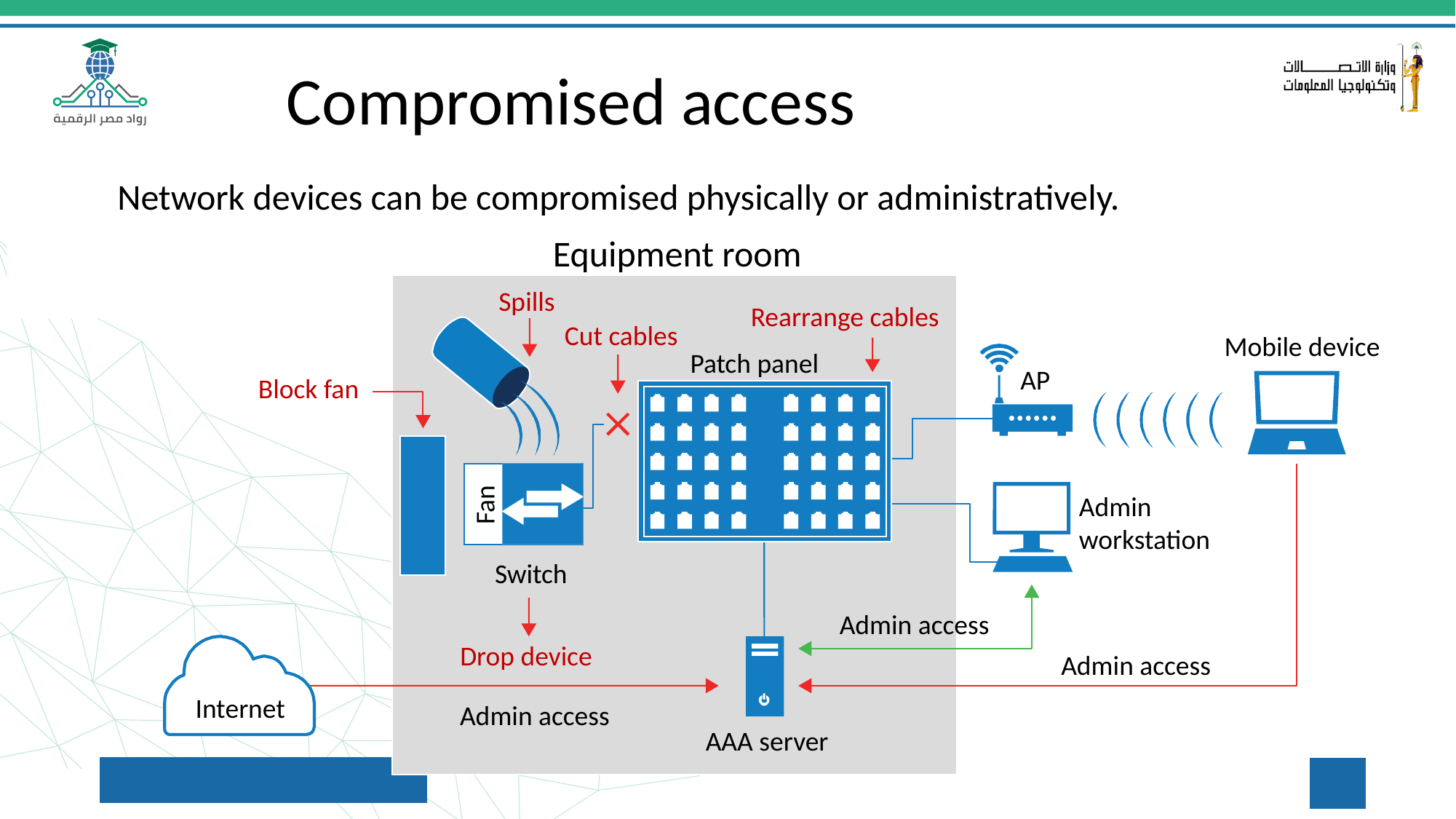

# Compromised access
Network devices can be compromised physically or administratively.
Equipment room

Spills
Rearrange cables
Cut cables
Mobile device
Patch panel
AP
Block fan
Fan
Admin
workstation
Switch
Admin access
Drop device
Admin access
Internet
Admin access
AAA server